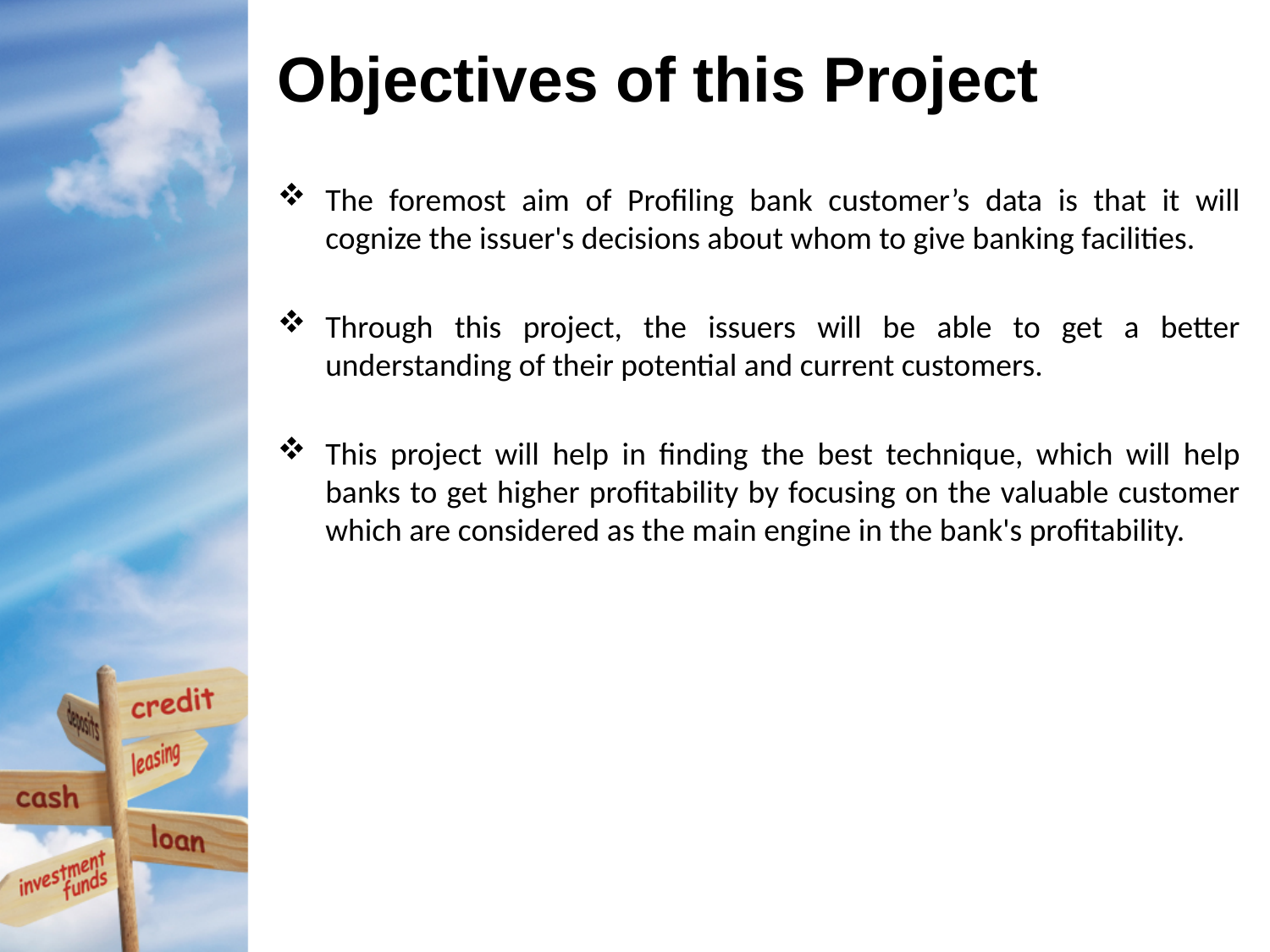

# Objectives of this Project

The foremost aim of Profiling bank customer’s data is that it will cognize the issuer's decisions about whom to give banking facilities.

Through this project, the issuers will be able to get a better understanding of their potential and current customers.

This project will help in finding the best technique, which will help banks to get higher profitability by focusing on the valuable customer which are considered as the main engine in the bank's profitability.